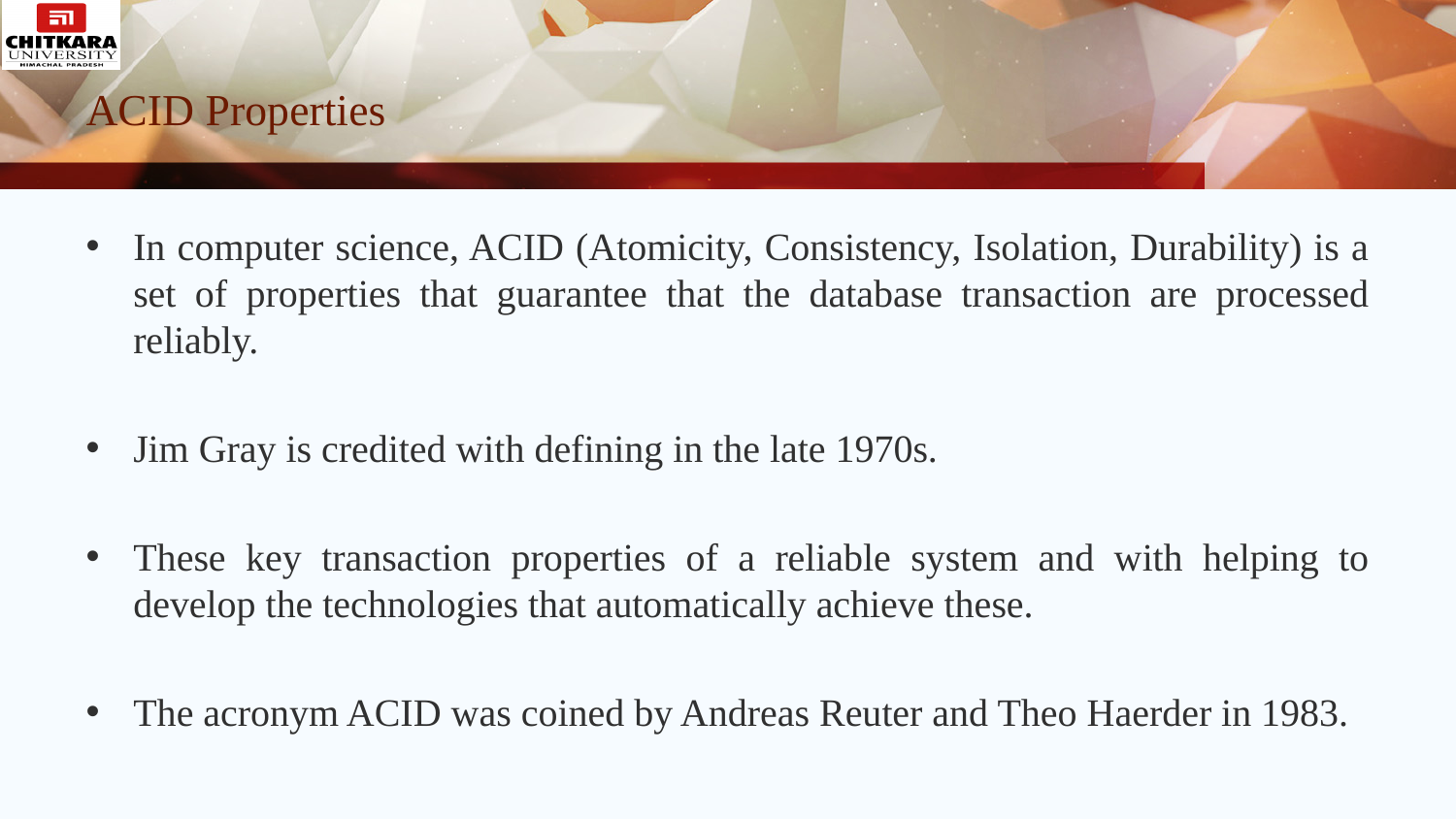

# ACID Properties
In computer science, ACID (Atomicity, Consistency, Isolation, Durability) is a set of properties that guarantee that the database transaction are processed reliably.

Jim Gray is credited with defining in the late 1970s.

These key transaction properties of a reliable system and with helping to develop the technologies that automatically achieve these.

The acronym ACID was coined by Andreas Reuter and Theo Haerder in 1983.